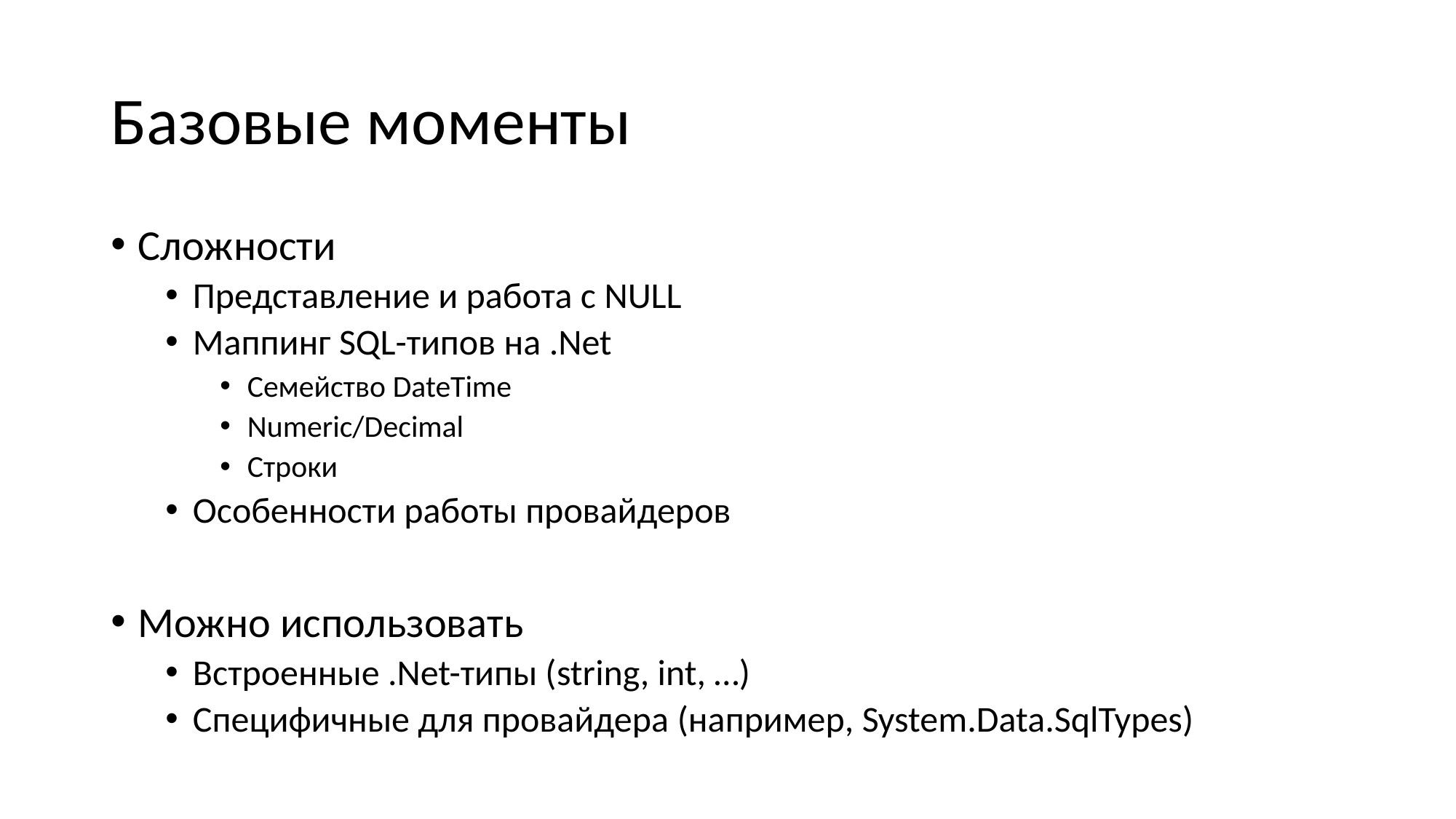

# Базовые моменты
Сложности
Представление и работа с NULL
Маппинг SQL-типов на .Net
Семейство DateTime
Numeric/Decimal
Строки
Особенности работы провайдеров

Можно использовать
Встроенные .Net-типы (string, int, …)
Специфичные для провайдера (например, System.Data.SqlTypes)